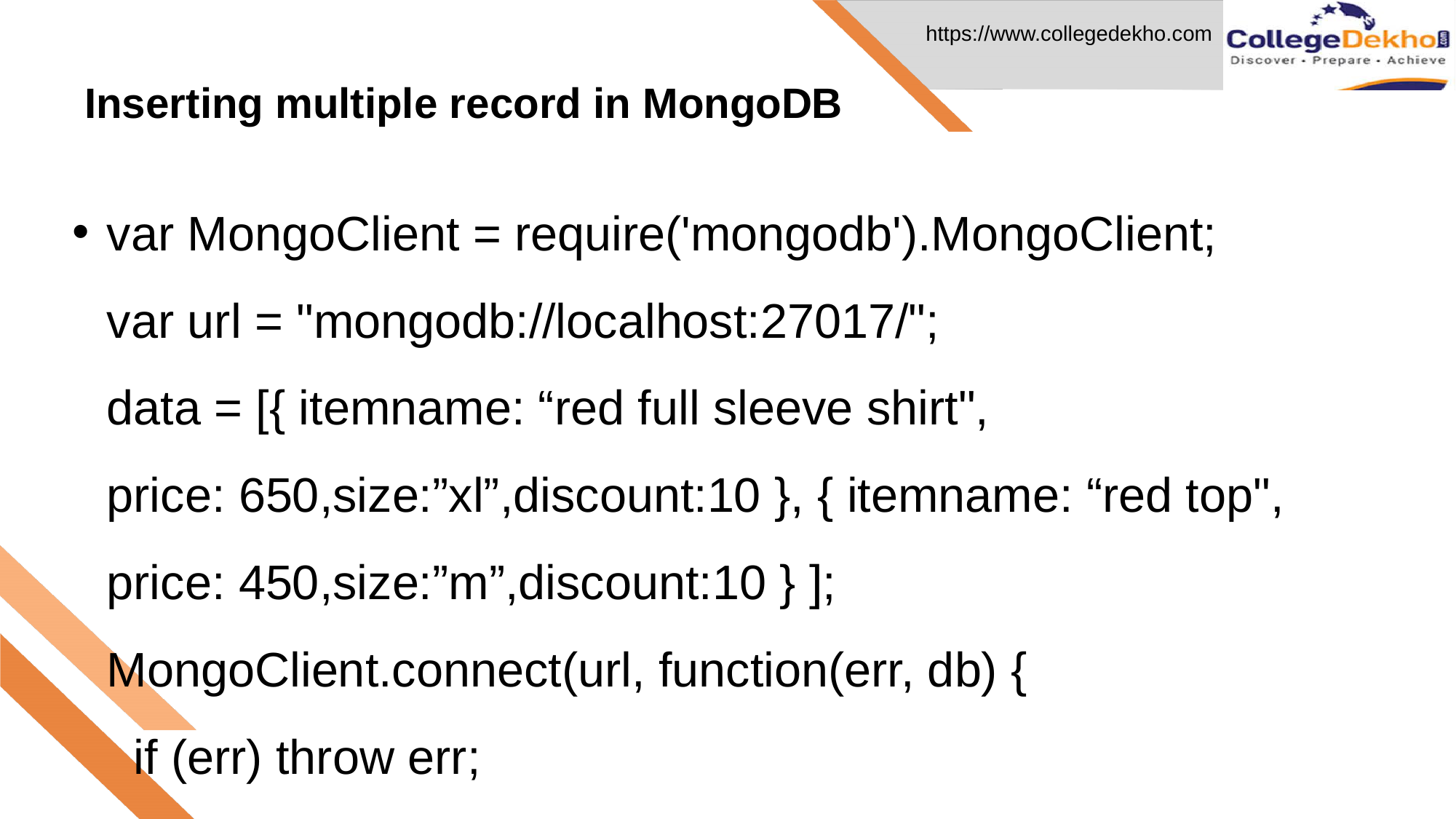

Inserting multiple record in MongoDB
# var MongoClient = require('mongodb').MongoClient; var url = "mongodb://localhost:27017/"; data = [{ itemname: “red full sleeve shirt", price: 650,size:”xl”,discount:10 }, { itemname: “red top", price: 450,size:”m”,discount:10 } ]; MongoClient.connect(url, function(err, db) {   if (err) throw err;   var dbo = db.db(“shoppingsite");   dbo.collection(“item").inserMany(data, function(err, res) {     if (err) throw err;     console.log("Number of documents inserted: " + res.insertedCount);s     db.close();   }); });